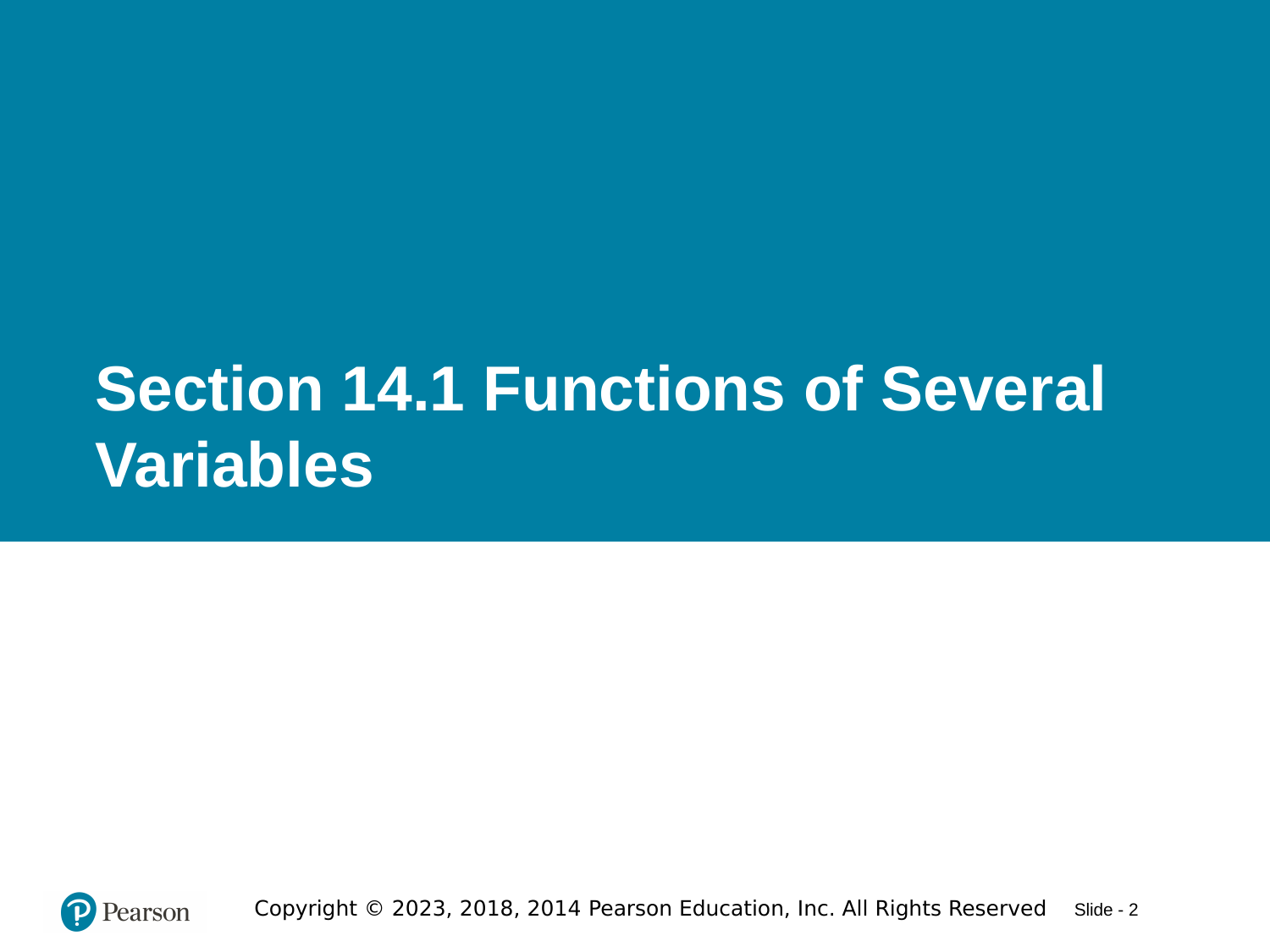

# Section 14.1 Functions of Several Variables